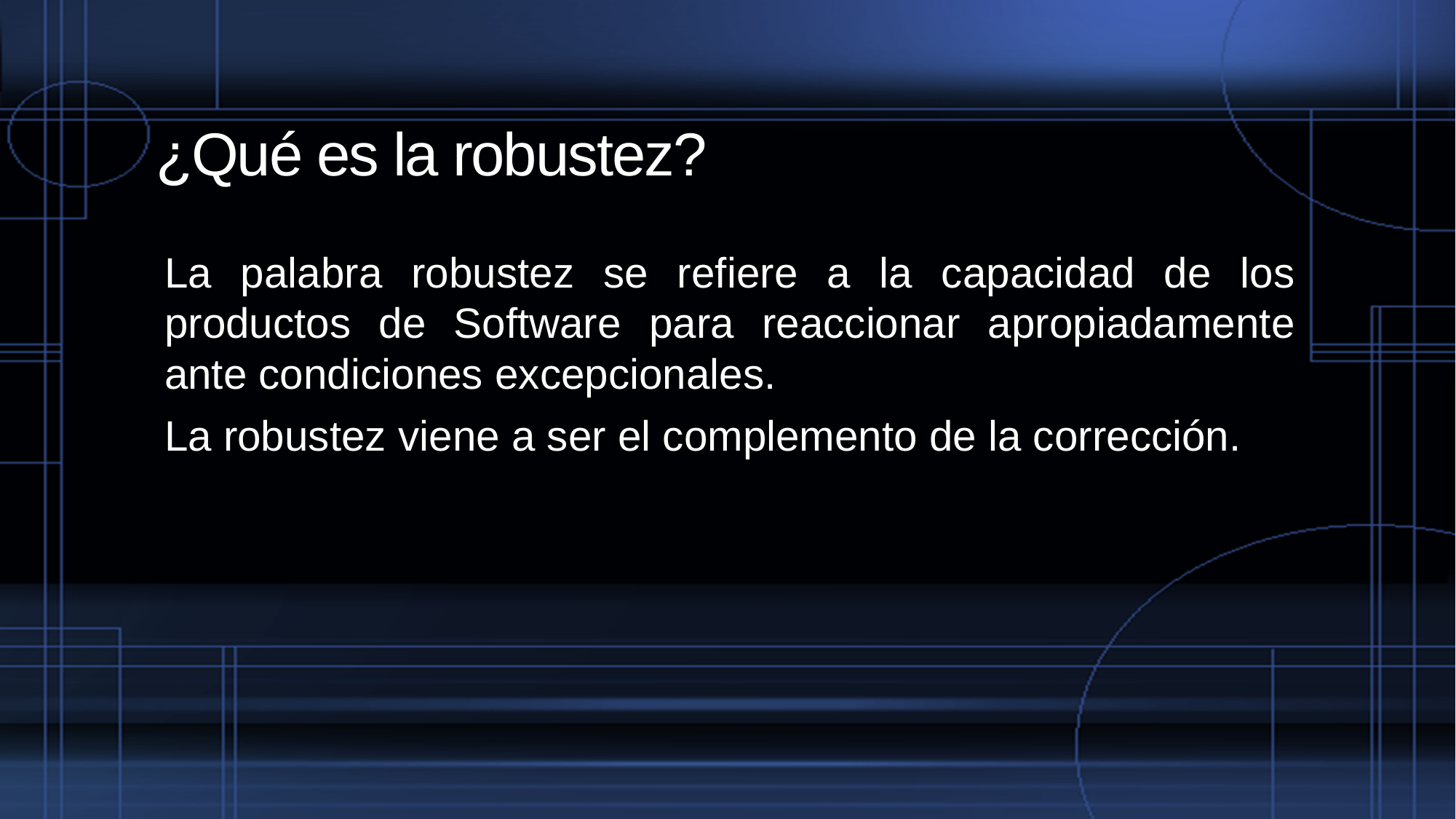

# ¿Qué es la robustez?
La palabra robustez se refiere a la capacidad de los productos de Software para reaccionar apropiadamente ante condiciones excepcionales.
La robustez viene a ser el complemento de la corrección.